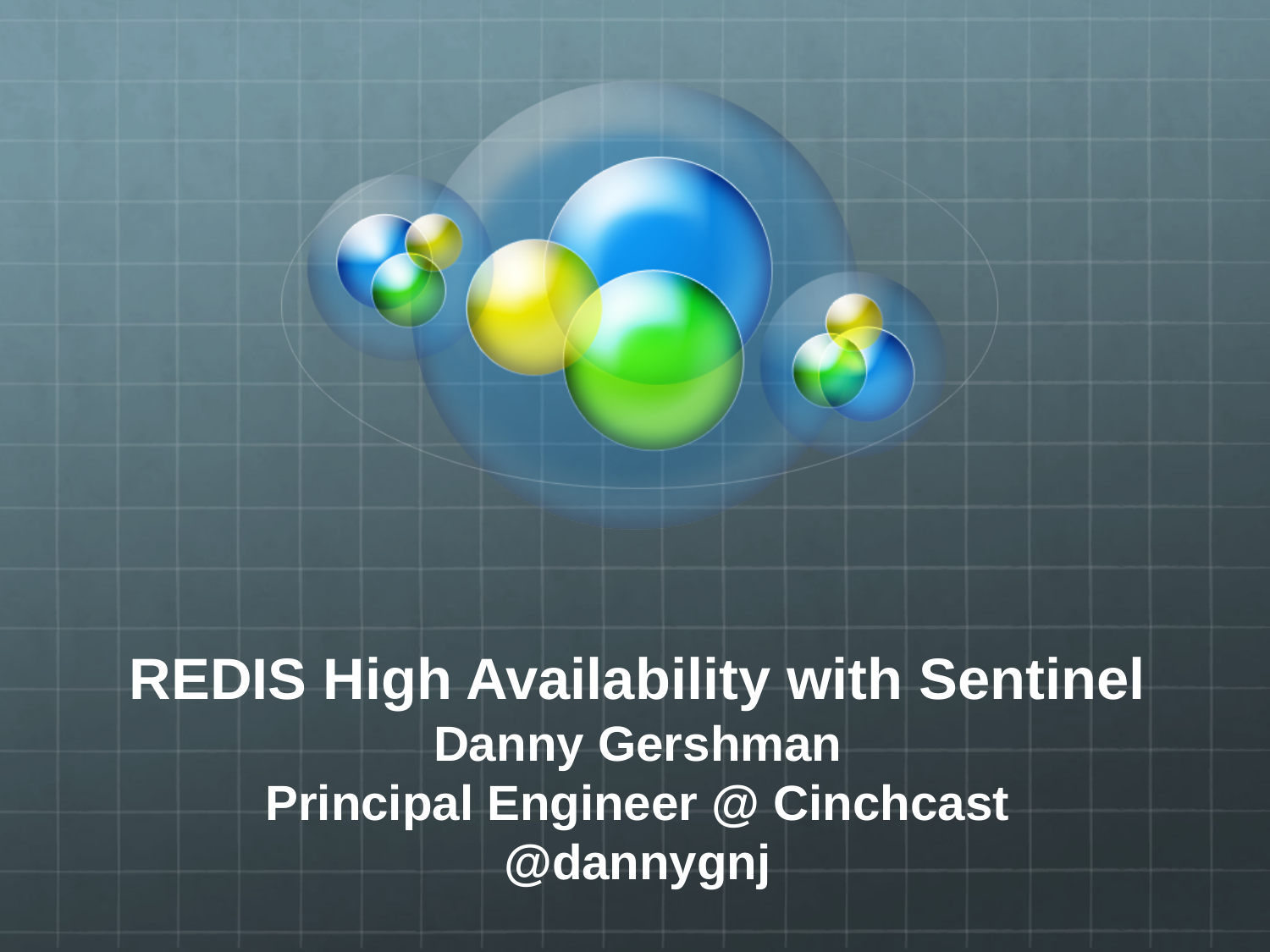

# REDIS High Availability with Sentinel

Danny Gershman
Principal Engineer @ Cinchcast
@dannygnj